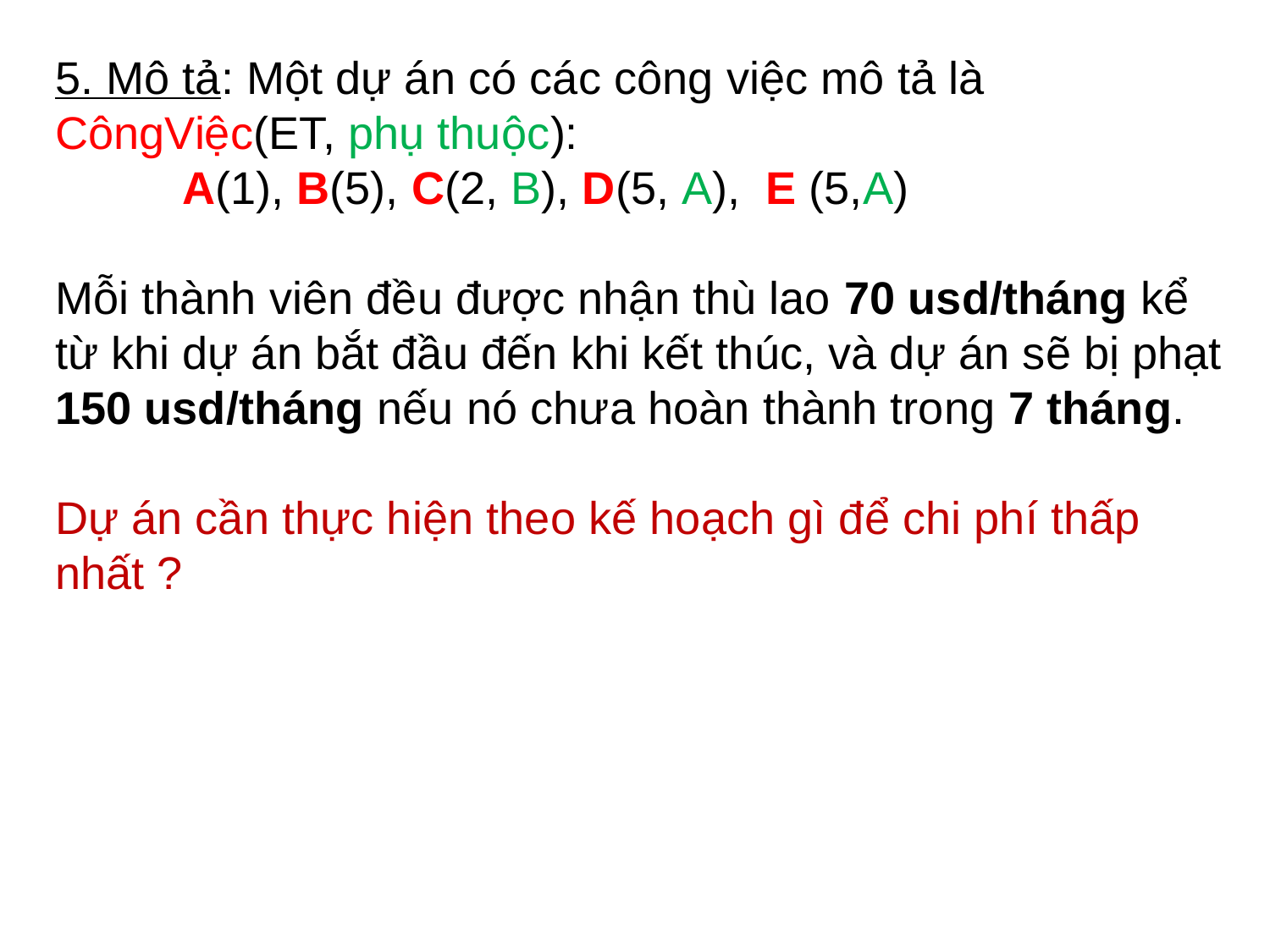

5. Mô tả: Một dự án có các công việc mô tả là CôngViệc(ET, phụ thuộc):
	A(1), B(5), C(2, B), D(5, A),  E (5,A)

Mỗi thành viên đều được nhận thù lao 70 usd/tháng kể từ khi dự án bắt đầu đến khi kết thúc, và dự án sẽ bị phạt 150 usd/tháng nếu nó chưa hoàn thành trong 7 tháng.

Dự án cần thực hiện theo kế hoạch gì để chi phí thấp nhất ?